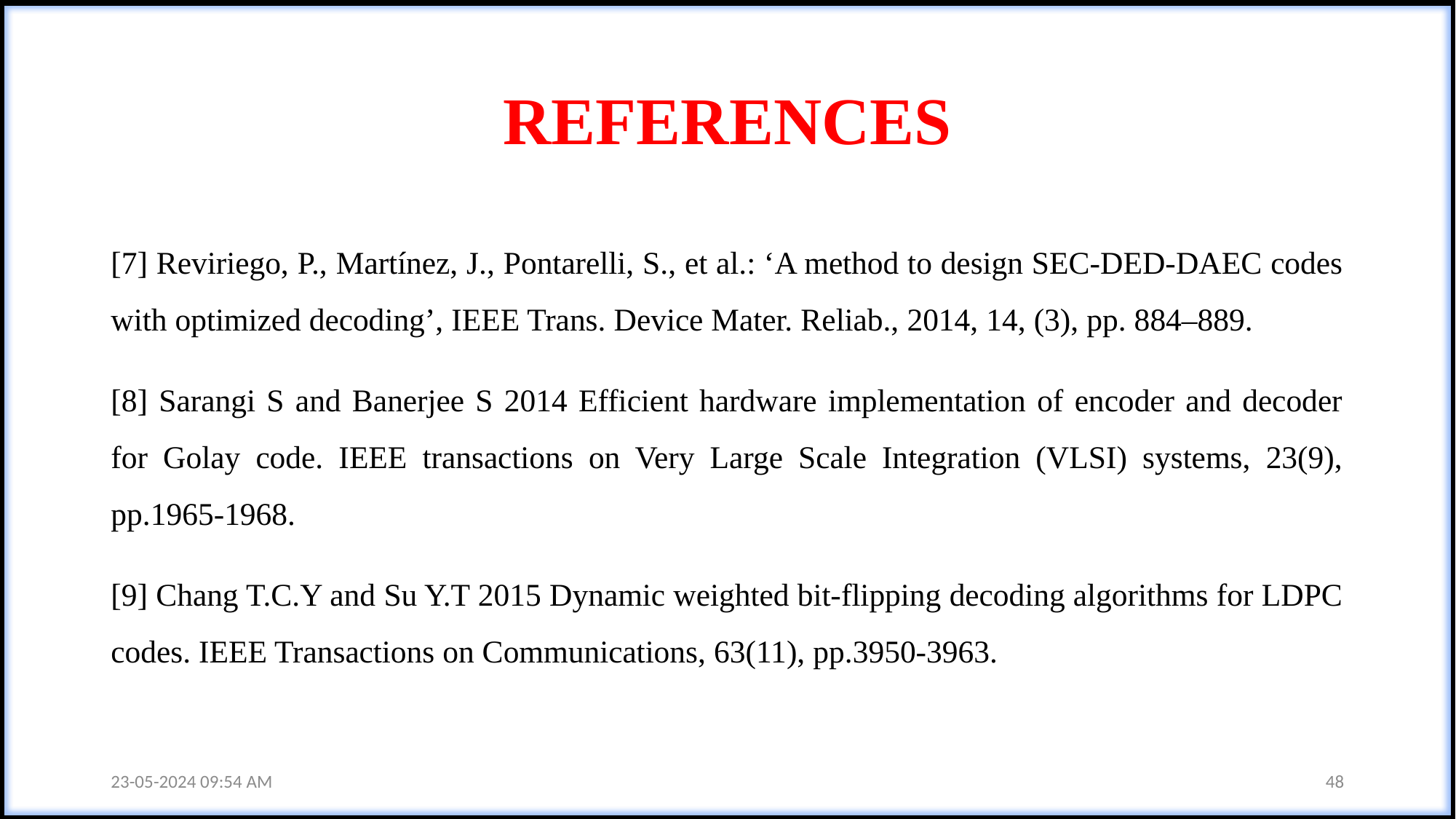

# REFERENCES
[7] Reviriego, P., Martínez, J., Pontarelli, S., et al.: ‘A method to design SEC-DED-DAEC codes with optimized decoding’, IEEE Trans. Device Mater. Reliab., 2014, 14, (3), pp. 884–889.
[8] Sarangi S and Banerjee S 2014 Efficient hardware implementation of encoder and decoder for Golay code. IEEE transactions on Very Large Scale Integration (VLSI) systems, 23(9), pp.1965-1968.
[9] Chang T.C.Y and Su Y.T 2015 Dynamic weighted bit-flipping decoding algorithms for LDPC codes. IEEE Transactions on Communications, 63(11), pp.3950-3963.

23-05-2024 09:54 AM
48